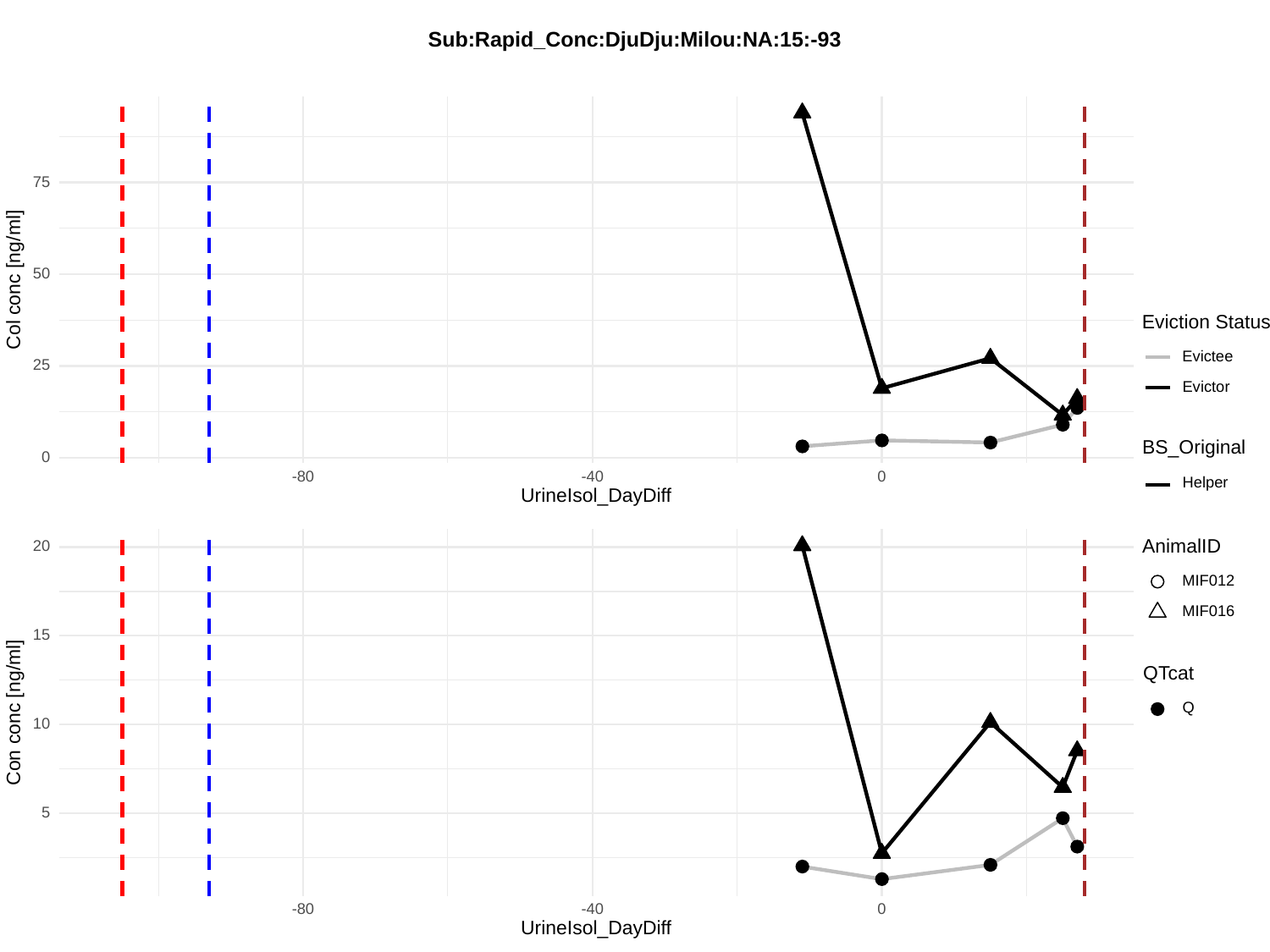

Sub:Rapid_Conc:DjuDju:Milou:NA:15:-93

75

50
Col conc [ng/ml]

Eviction Status

Evictee

25

Evictor

BS_Original

0

-80
-40
0
Helper

UrineIsol_DayDiff

AnimalID
20

MIF012

MIF016
15

QTcat

Q

Con conc [ng/ml]

10

5

-80
-40
0
UrineIsol_DayDiff